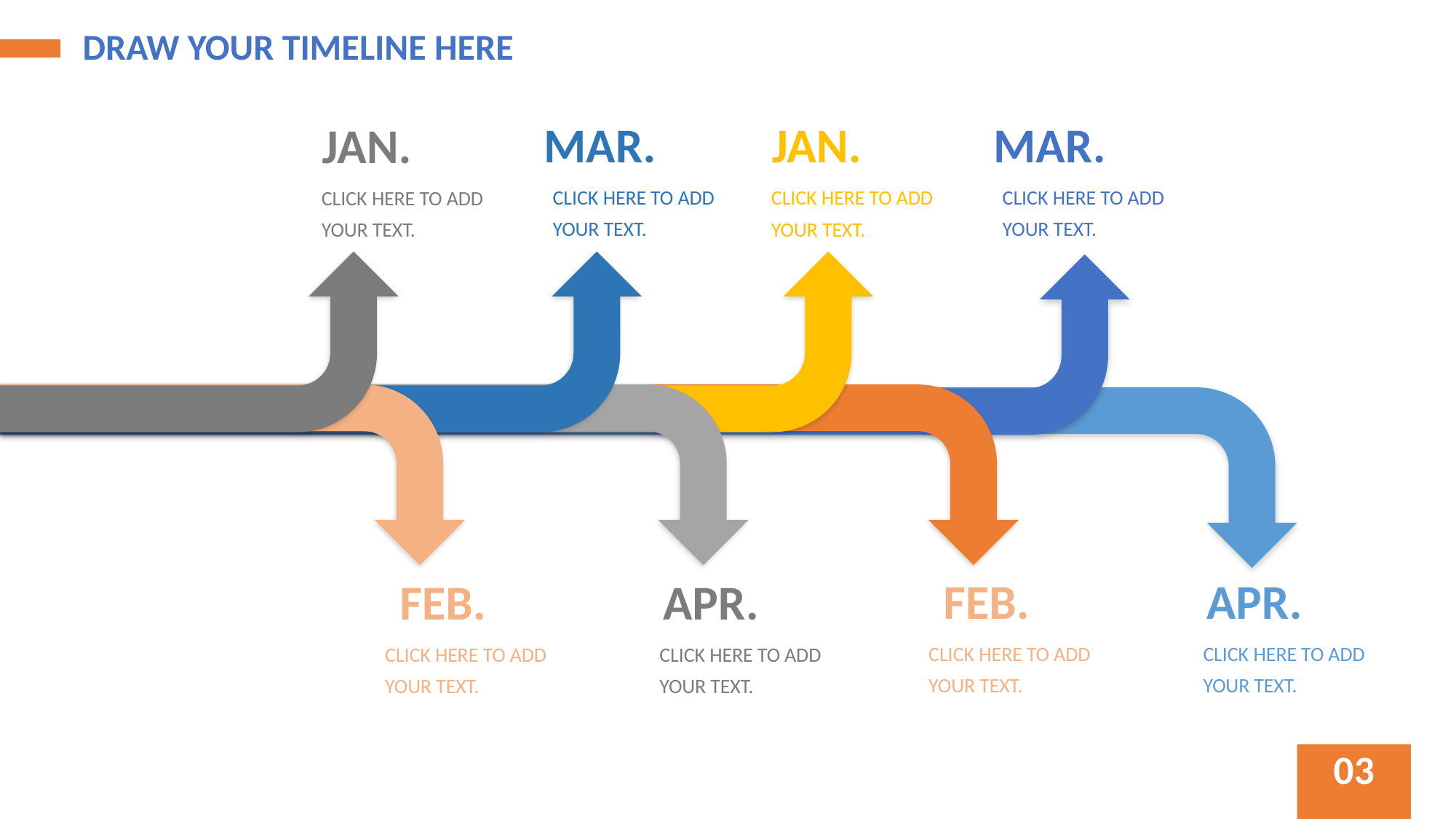

DRAW YOUR TIMELINE HERE

MAR.
CLICK HERE TO ADD YOUR TEXT.
MAR.
CLICK HERE TO ADD YOUR TEXT.
JAN.
CLICK HERE TO ADD YOUR TEXT.
JAN.
CLICK HERE TO ADD YOUR TEXT.

FEB.
CLICK HERE TO ADD YOUR TEXT.
APR.
CLICK HERE TO ADD YOUR TEXT.
FEB.
CLICK HERE TO ADD YOUR TEXT.
APR.
CLICK HERE TO ADD YOUR TEXT.
03